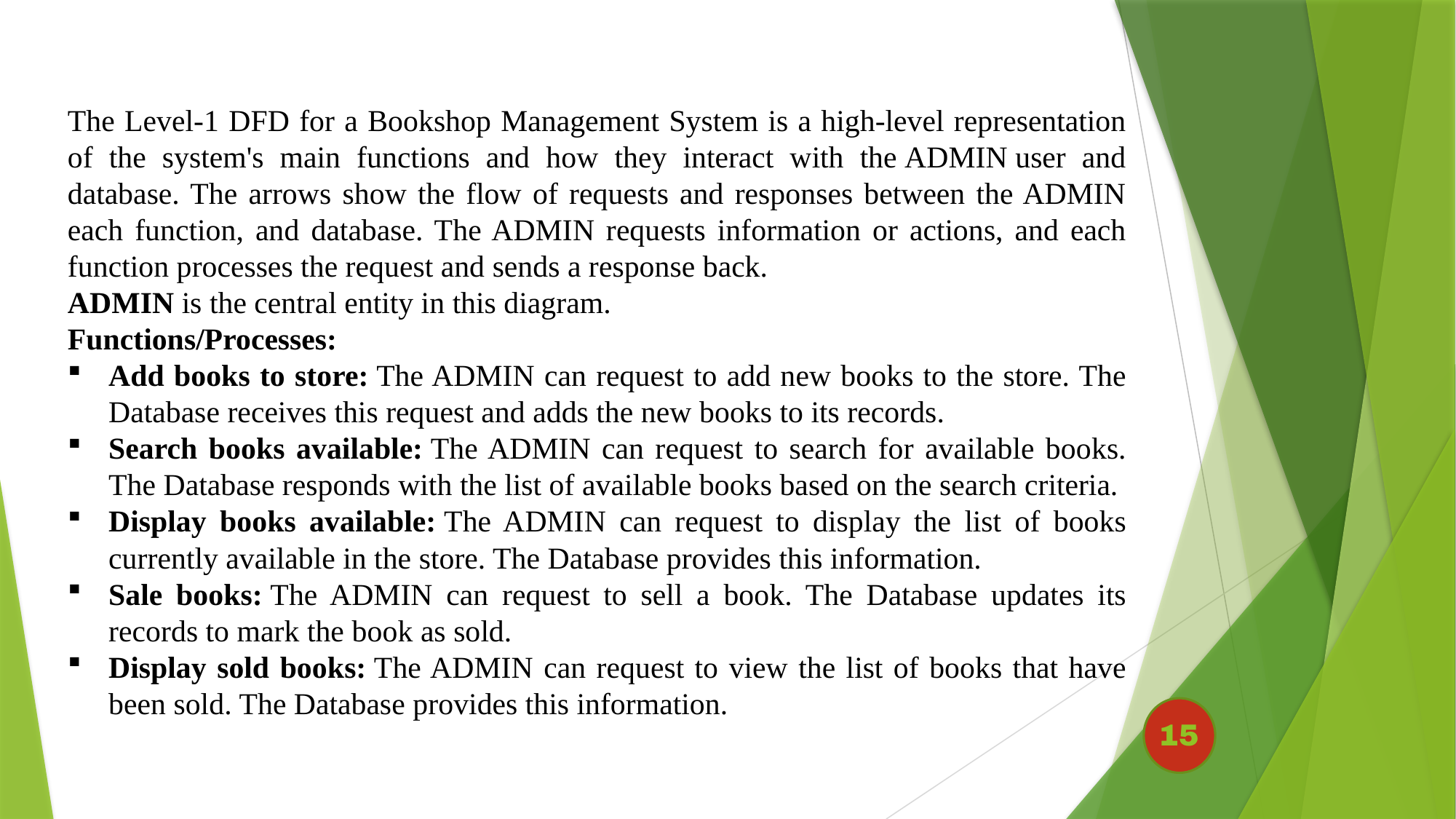

The Level-1 DFD for a Bookshop Management System is a high-level representation of the system's main functions and how they interact with the ADMIN user and database. The arrows show the flow of requests and responses between the ADMIN each function, and database. The ADMIN requests information or actions, and each function processes the request and sends a response back.
ADMIN is the central entity in this diagram.
Functions/Processes:
Add books to store: The ADMIN can request to add new books to the store. The Database receives this request and adds the new books to its records.
Search books available: The ADMIN can request to search for available books. The Database responds with the list of available books based on the search criteria.
Display books available: The ADMIN can request to display the list of books currently available in the store. The Database provides this information.
Sale books: The ADMIN can request to sell a book. The Database updates its records to mark the book as sold.
Display sold books: The ADMIN can request to view the list of books that have been sold. The Database provides this information.

15